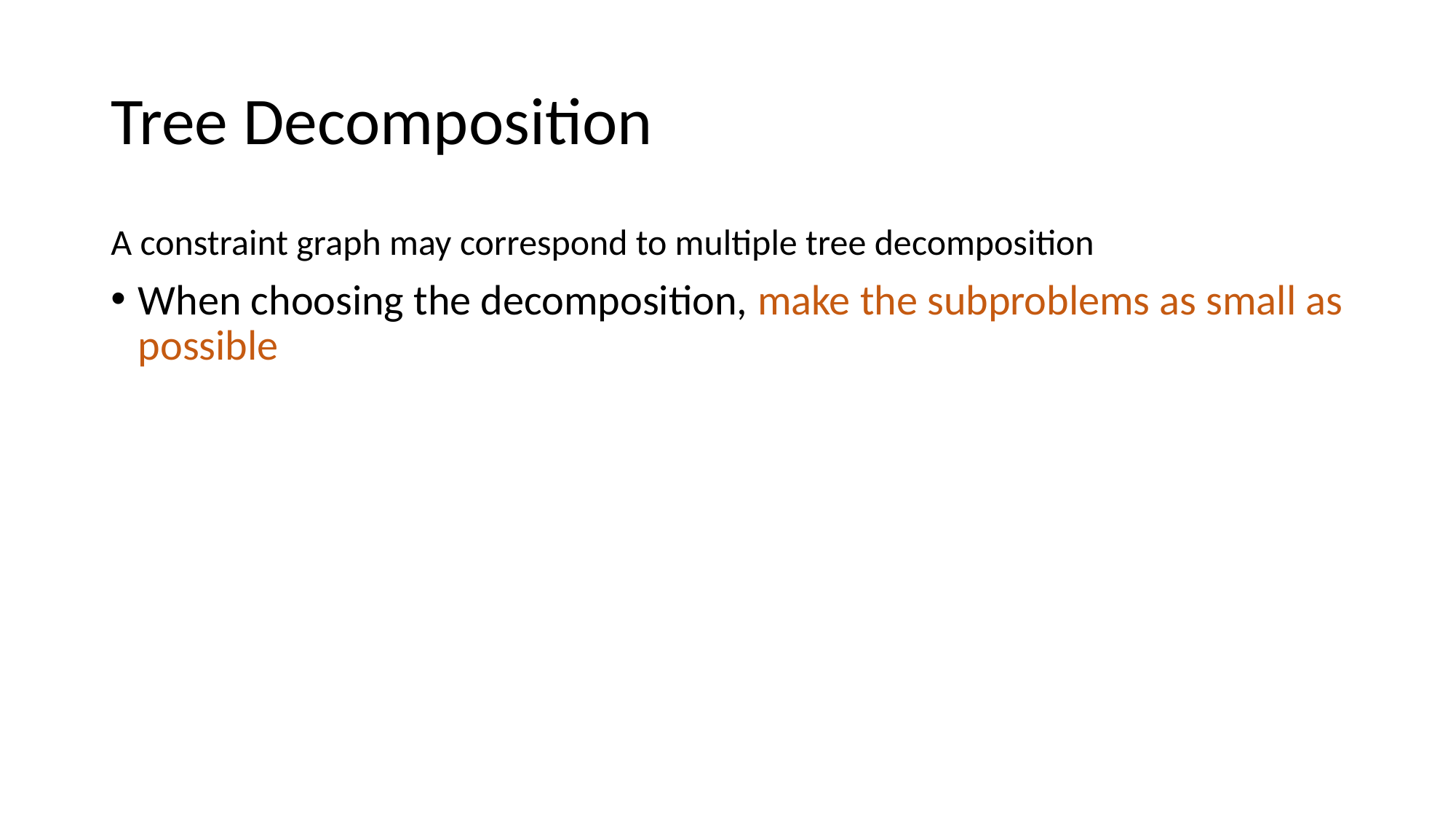

# Tree Decomposition
A constraint graph may correspond to multiple tree decomposition
When choosing the decomposition, make the subproblems as small as possible